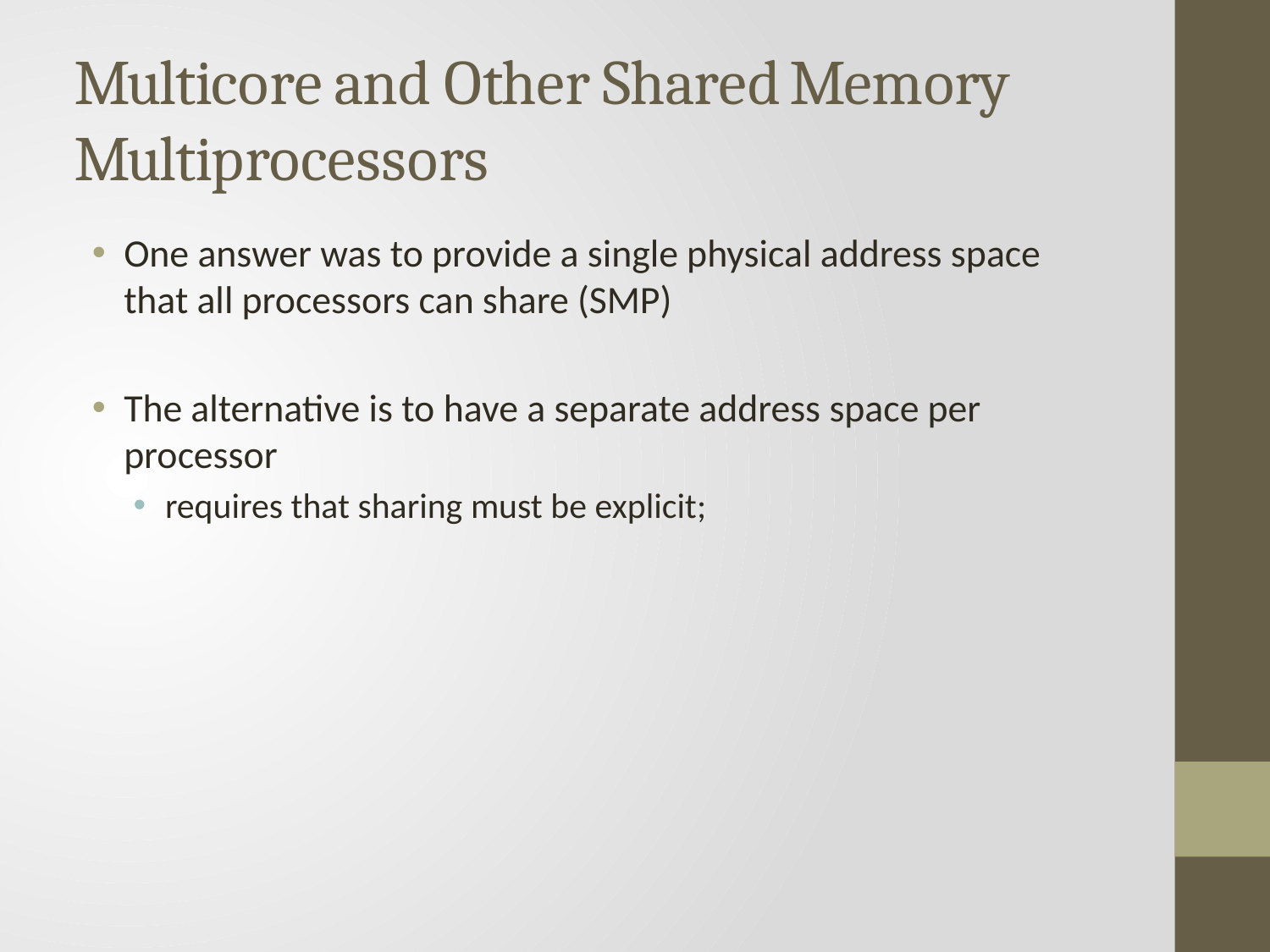

# Multicore and Other Shared Memory Multiprocessors
One answer was to provide a single physical address space that all processors can share (SMP)

The alternative is to have a separate address space per processor
requires that sharing must be explicit;